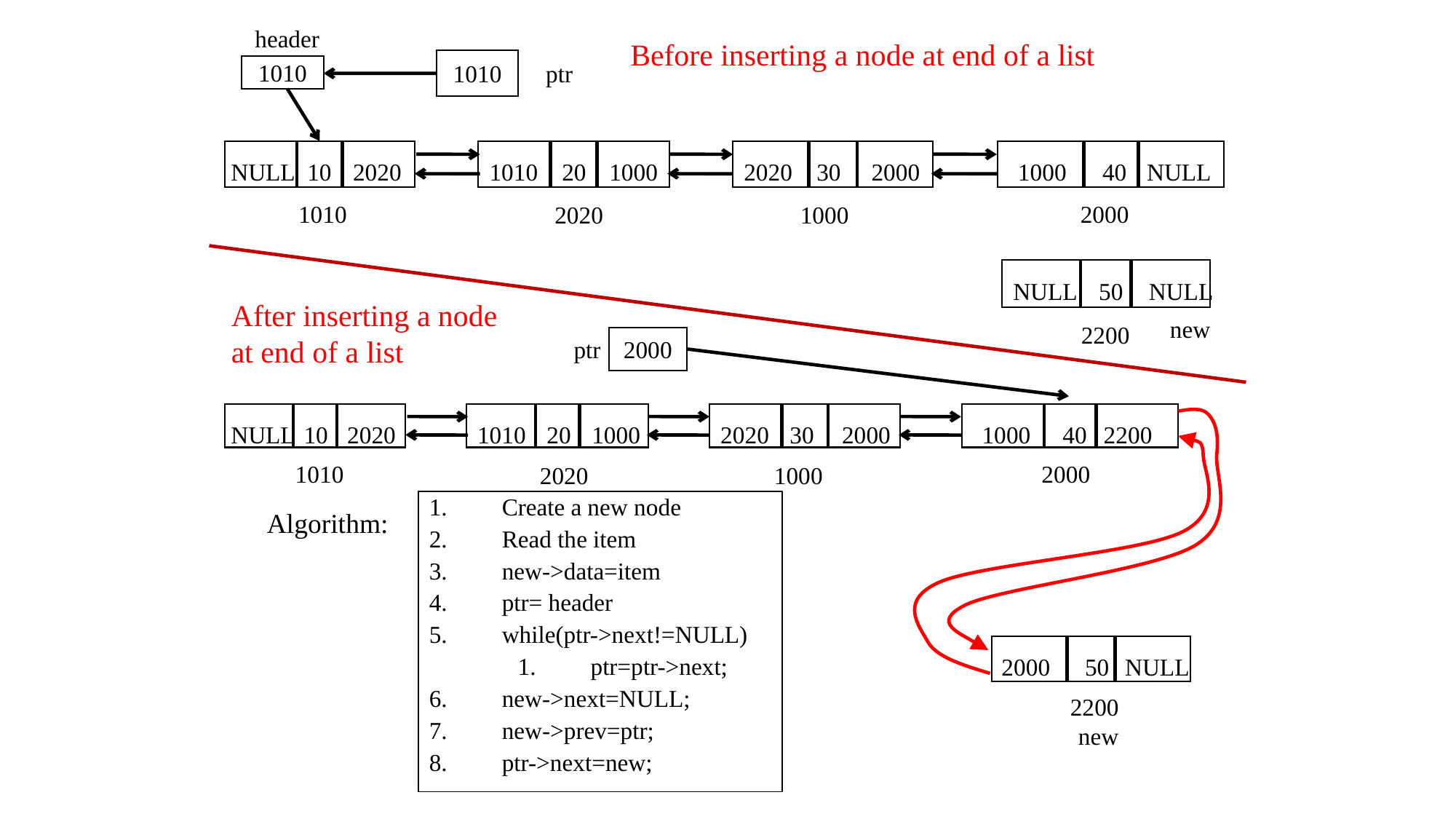

header
ptr
1010
ptr
1010

NULL
10
2020

1010
20
1000

2020
30
2000

1000
40
NULL
1010
2000
2020
1000
Before inserting a node at end of a list

NULL
NULL
50
new
2200
After inserting a node
at end of a list
ptr
2000
new

NULL
10
2020

1010
20
1000

2020
30
2000

1000
40
2200

1010
2000
2020
1000

2000
50
NULL
2200
new
Create a new node
Read the item
new->data=item
ptr= header
while(ptr->next!=NULL)
ptr=ptr->next;
new->next=NULL;
new->prev=ptr;
ptr->next=new;
Algorithm: